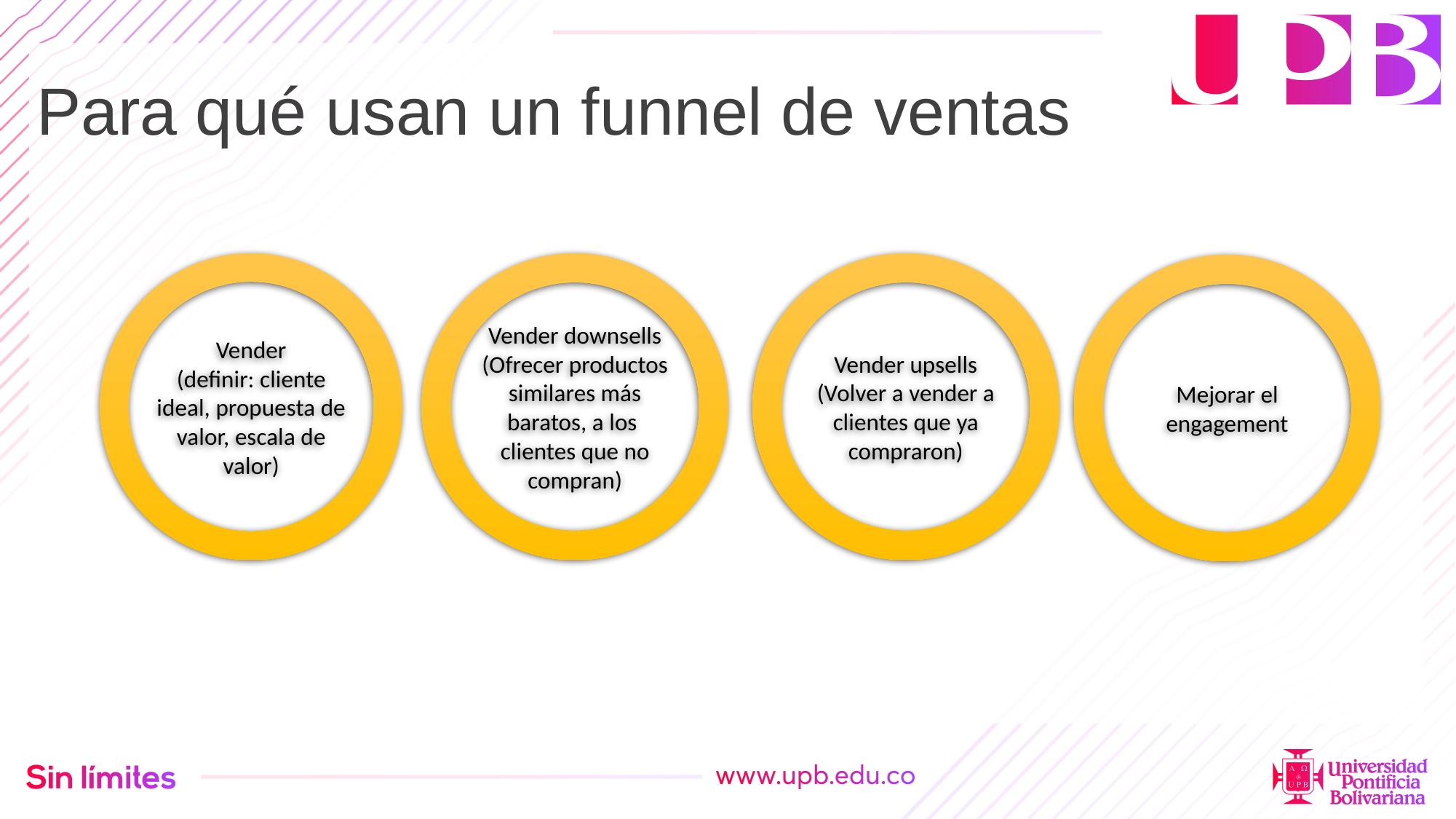

# Para qué usan un funnel de ventas
Vender
(definir: cliente ideal, propuesta de valor, escala de valor)
Vender downsells
(Ofrecer productos similares más baratos, a los  clientes que no compran)
Vender upsells
(Volver a vender a clientes que ya compraron)
Mejorar el engagement